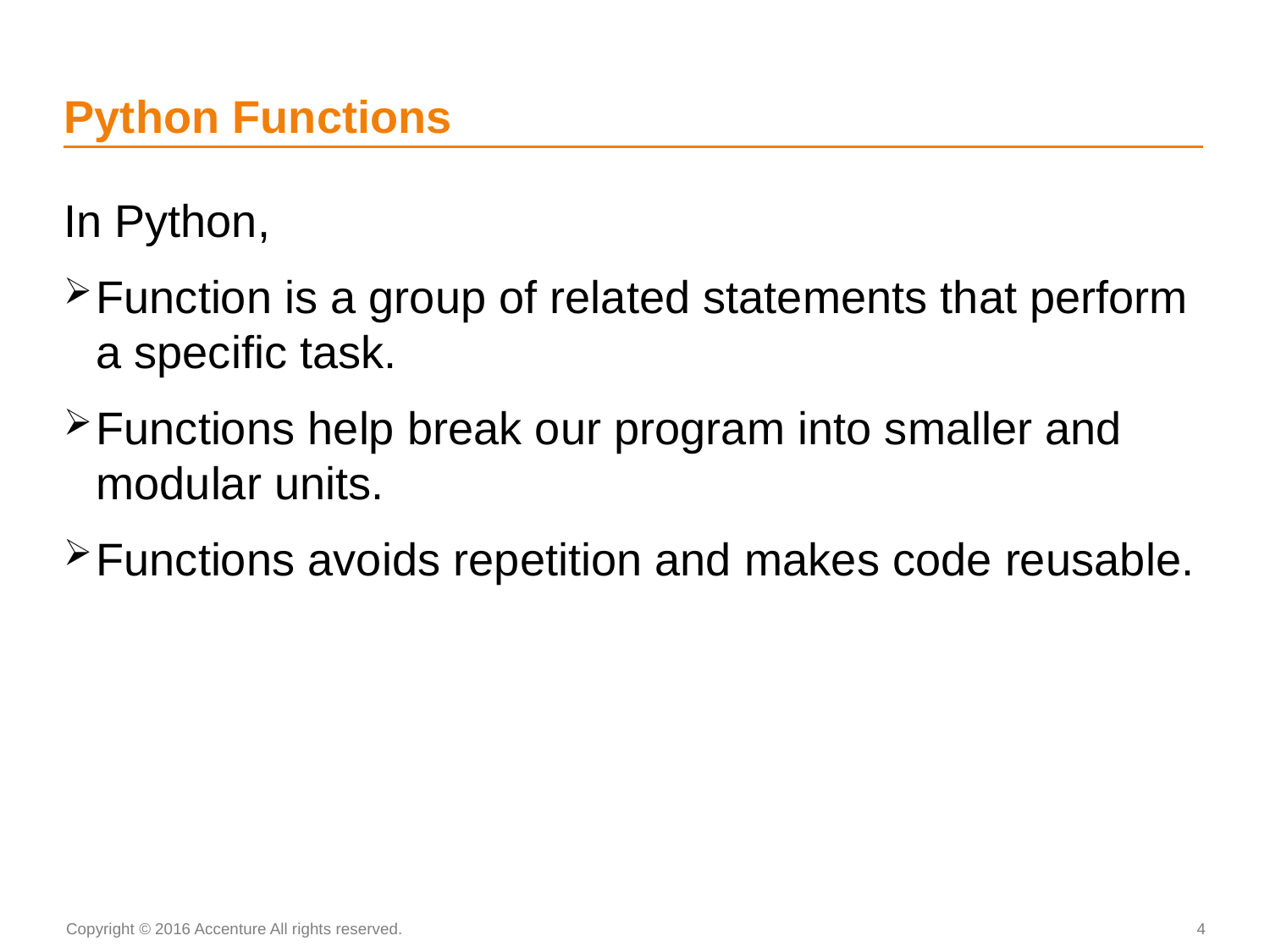

# Python Functions
In Python,
Function is a group of related statements that perform a specific task.
Functions help break our program into smaller and modular units.
Functions avoids repetition and makes code reusable.